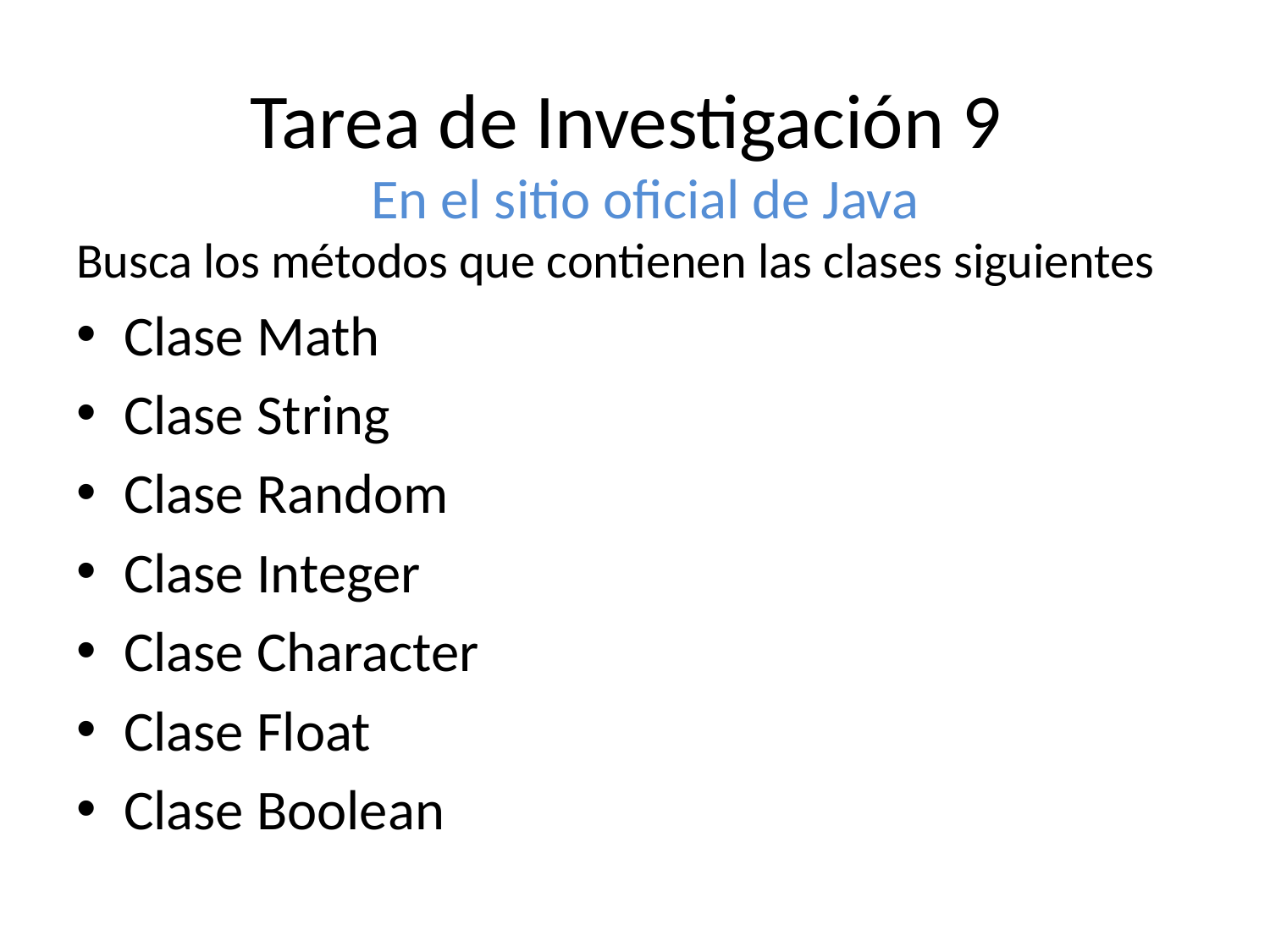

# Tarea de Investigación 9
En el sitio oficial de Java
Busca los métodos que contienen las clases siguientes
Clase Math
Clase String
Clase Random
Clase Integer
Clase Character
Clase Float
Clase Boolean